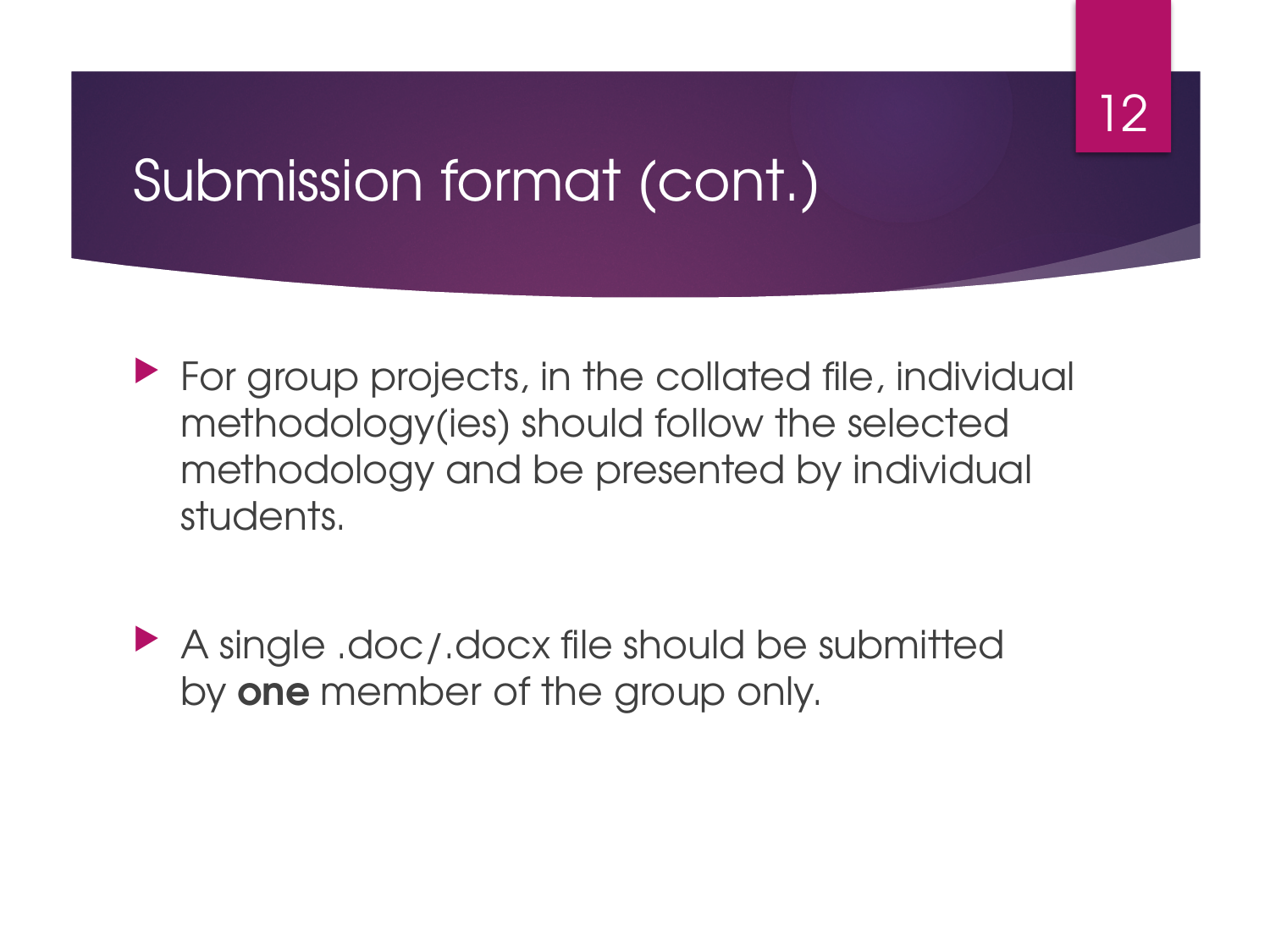

12
# Submission format (cont.)
For group projects, in the collated file, individual methodology(ies) should follow the selected methodology and be presented by individual students.

A single .doc/.docx file should be submitted by one member of the group only.